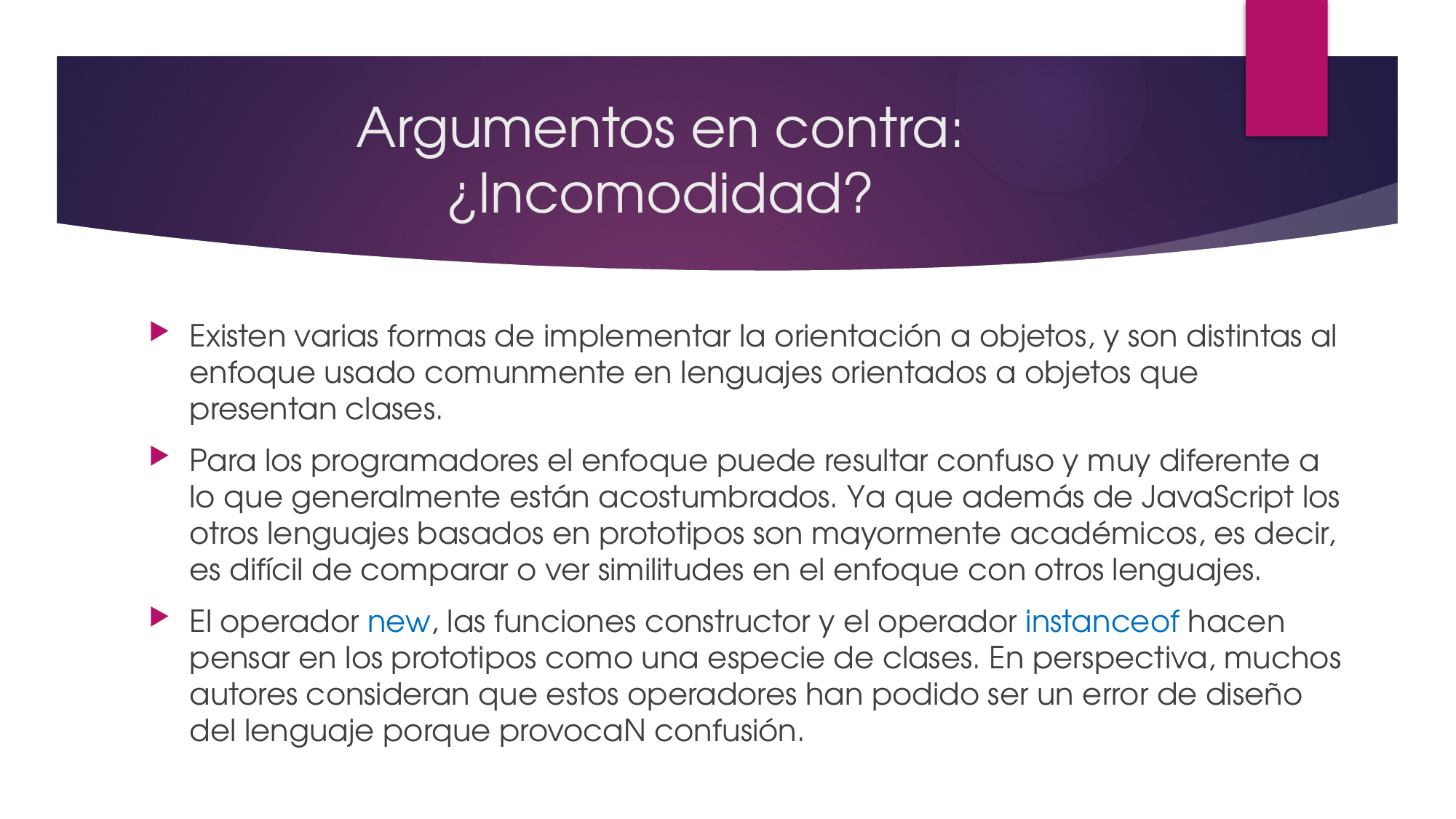

# Argumentos en contra: ¿Incomodidad?
Existen varias formas de implementar la orientación a objetos, y son distintas al enfoque usado comunmente en lenguajes orientados a objetos que presentan clases.
Para los programadores el enfoque puede resultar confuso y muy diferente a lo que generalmente están acostumbrados. Ya que además de JavaScript los otros lenguajes basados en prototipos son mayormente académicos, es decir, es difícil de comparar o ver similitudes en el enfoque con otros lenguajes.
El operador new, las funciones constructor y el operador instanceof hacen pensar en los prototipos como una especie de clases. En perspectiva, muchos autores consideran que estos operadores han podido ser un error de diseño del lenguaje porque provocaN confusión.